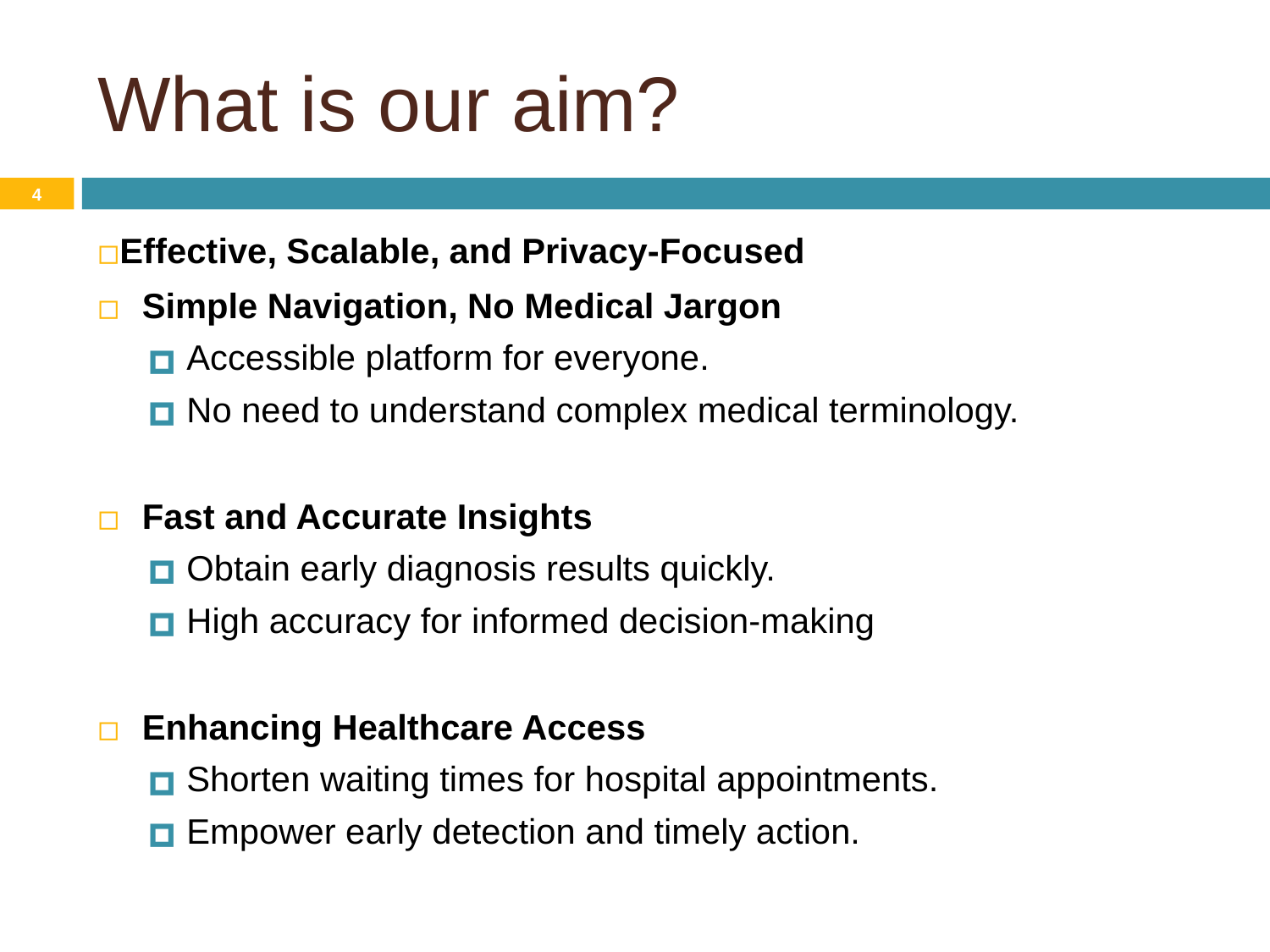

# What is our aim?
4
Effective, Scalable, and Privacy-Focused
Simple Navigation, No Medical Jargon
Accessible platform for everyone.
No need to understand complex medical terminology.

Fast and Accurate Insights
Obtain early diagnosis results quickly.
High accuracy for informed decision-making

Enhancing Healthcare Access
Shorten waiting times for hospital appointments.
Empower early detection and timely action.